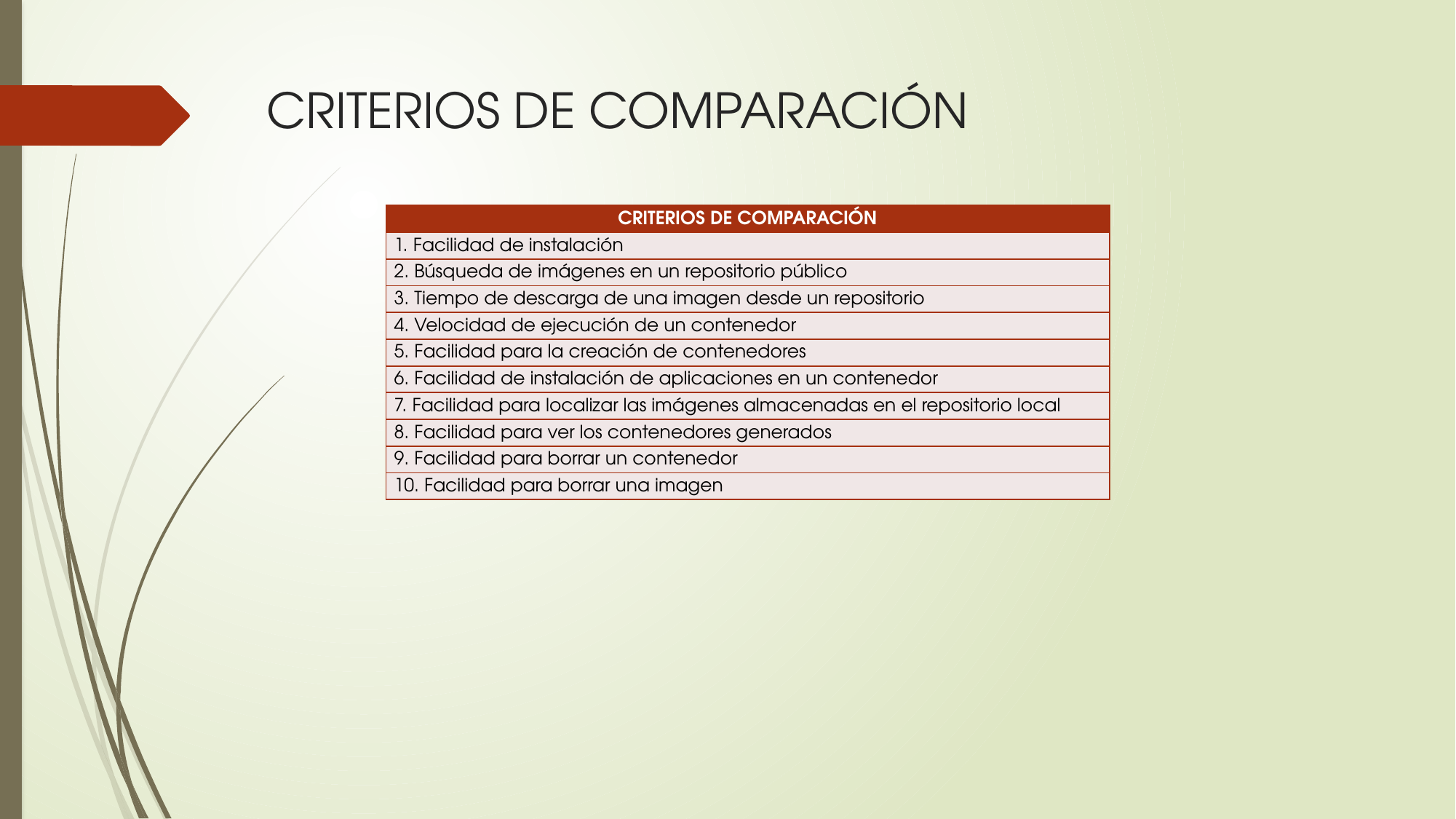

# CRITERIOS DE COMPARACIÓN
| CRITERIOS DE COMPARACIÓN |
| --- |
| 1. Facilidad de instalación |
| 2. Búsqueda de imágenes en un repositorio público |
| 3. Tiempo de descarga de una imagen desde un repositorio |
| 4. Velocidad de ejecución de un contenedor |
| 5. Facilidad para la creación de contenedores |
| 6. Facilidad de instalación de aplicaciones en un contenedor |
| 7. Facilidad para localizar las imágenes almacenadas en el repositorio local |
| 8. Facilidad para ver los contenedores generados |
| 9. Facilidad para borrar un contenedor |
| 10. Facilidad para borrar una imagen |